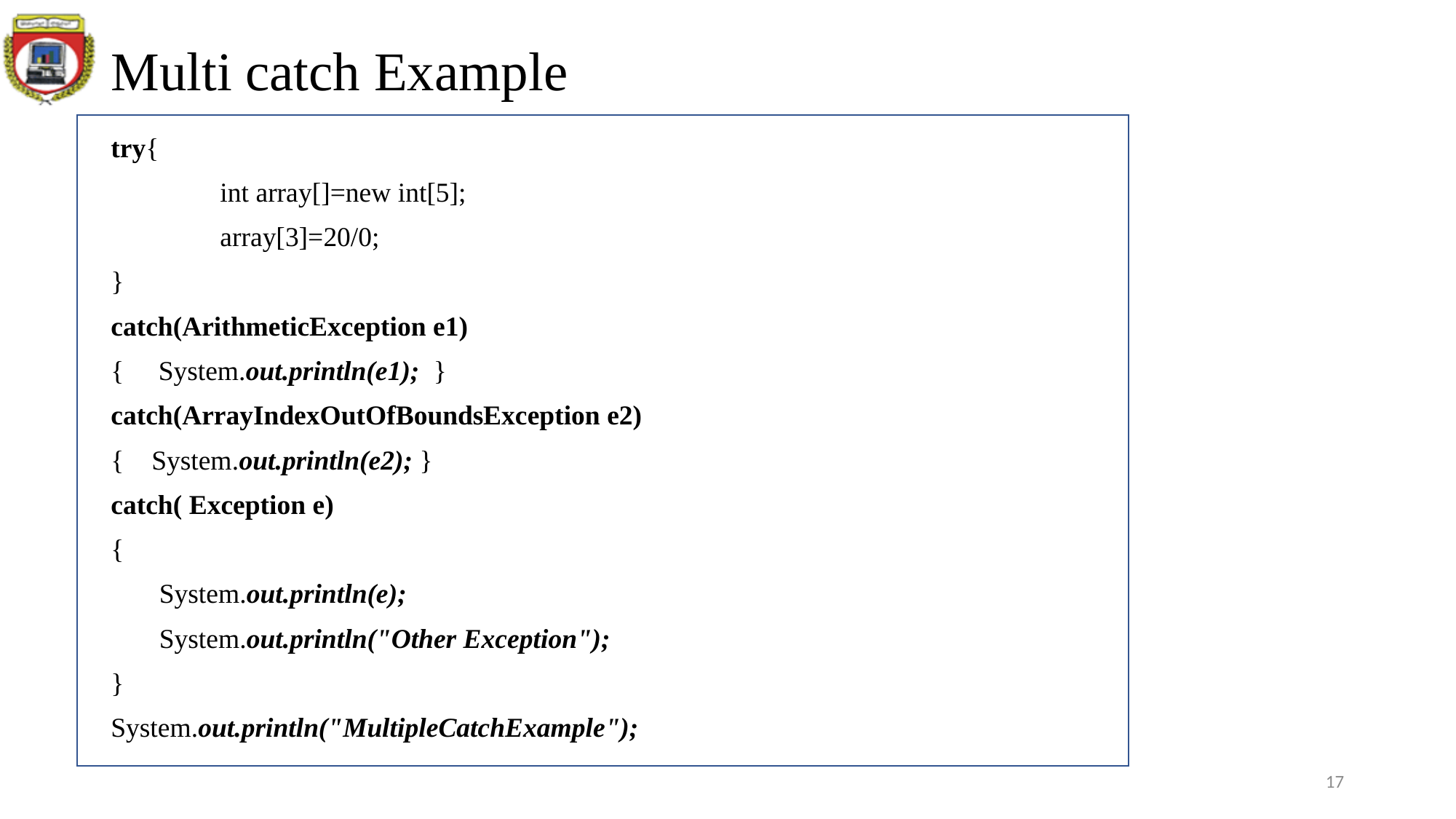

# Multi catch Example

try{
	int array[]=new int[5];
	array[3]=20/0;
}
catch(ArithmeticException e1)
{     System.out.println(e1);  }
catch(ArrayIndexOutOfBoundsException e2)
{    System.out.println(e2); }
catch( Exception e)
{
       System.out.println(e);
       System.out.println("Other Exception");
}
System.out.println("MultipleCatchExample");
17